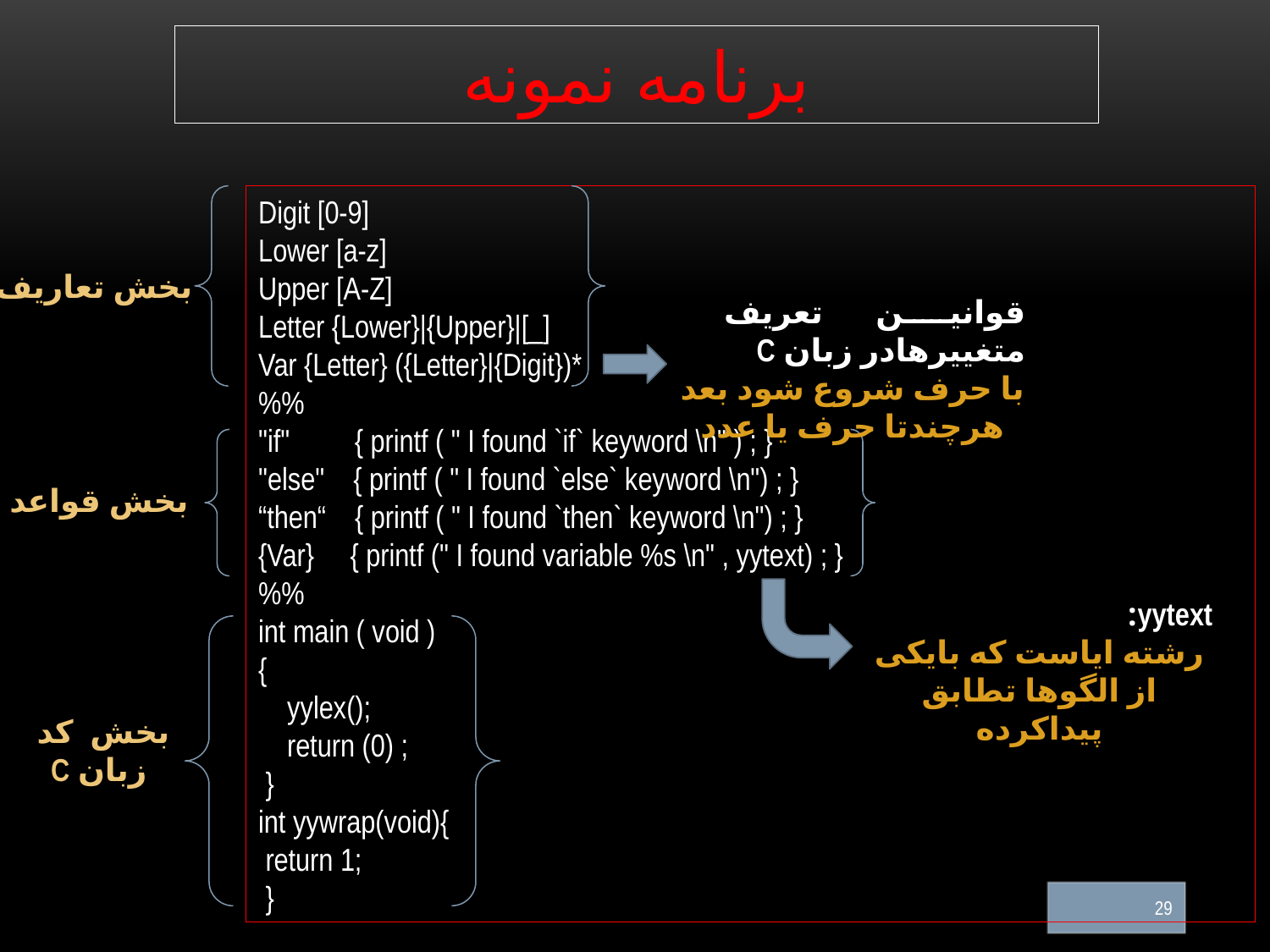

برنامه نمونه

Digit [0-9]
Lower [a-z]
Upper [A-Z]
Letter {Lower}|{Upper}|[_]
Var {Letter} ({Letter}|{Digit})*
%%
"if"         { printf ( " I found `if` keyword \n" ) ; }
"else"    { printf ( " I found `else` keyword \n") ; }
“then“    { printf ( " I found `then` keyword \n") ; }
{Var}     { printf (" I found variable %s \n" , yytext) ; }
%%
int main ( void )
{
    yylex();
    return (0) ;
 }
int yywrap(void){
 return 1;
 }
بخش تعاریف
قوانین تعریف متغییرهادر زبان C
با حرف شروع شود بعد هرچندتا حرف یا عدد

بخش قواعد

yytext:
رشته ایاست که بایکی از الگوها تطابق پیداکرده

بخش  کد
زبان C
29